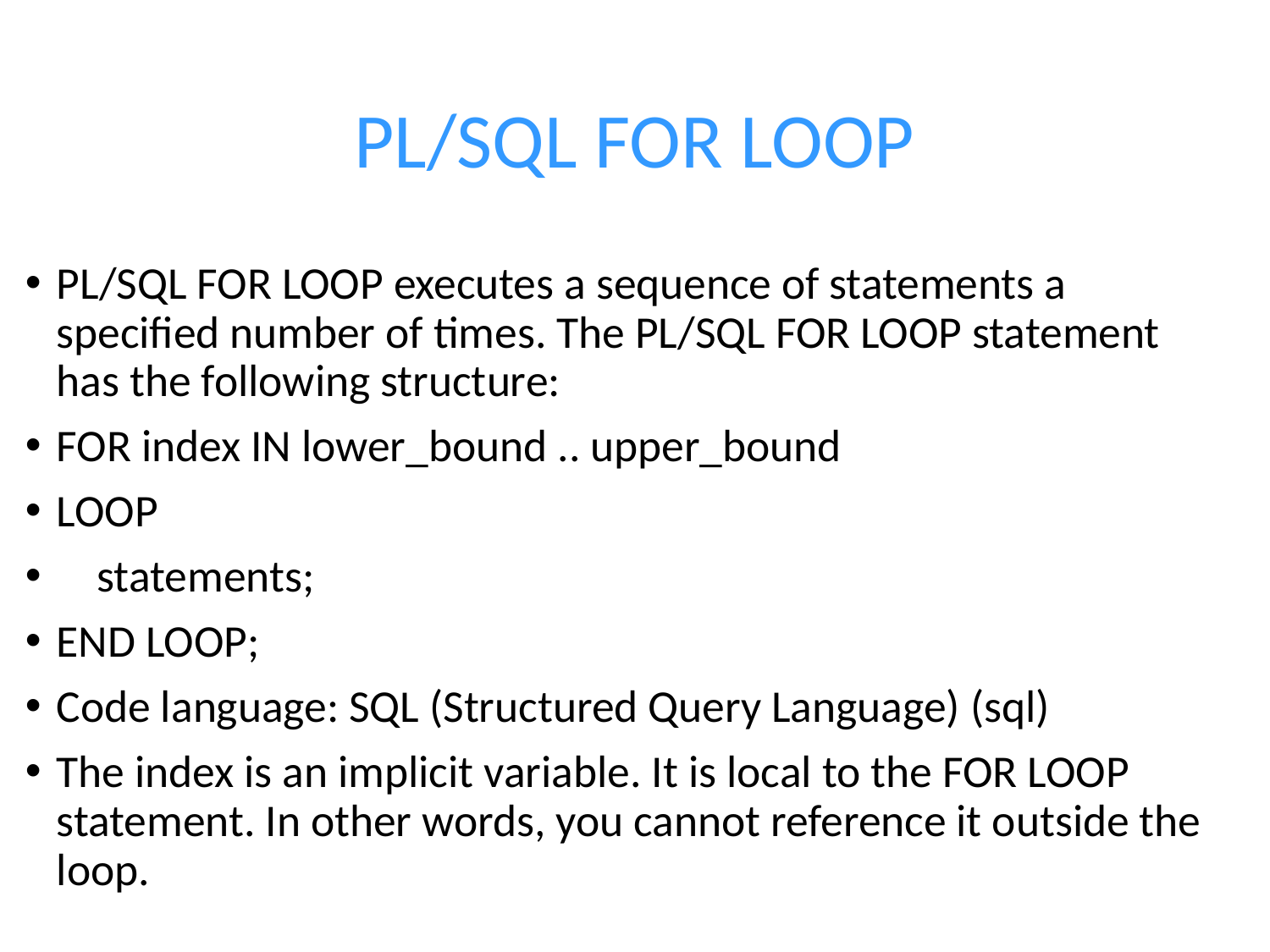

# PL/SQL FOR LOOP
PL/SQL FOR LOOP executes a sequence of statements a specified number of times. The PL/SQL FOR LOOP statement has the following structure:
FOR index IN lower_bound .. upper_bound
LOOP
    statements;
END LOOP;
Code language: SQL (Structured Query Language) (sql)
The index is an implicit variable. It is local to the FOR LOOP statement. In other words, you cannot reference it outside the loop.